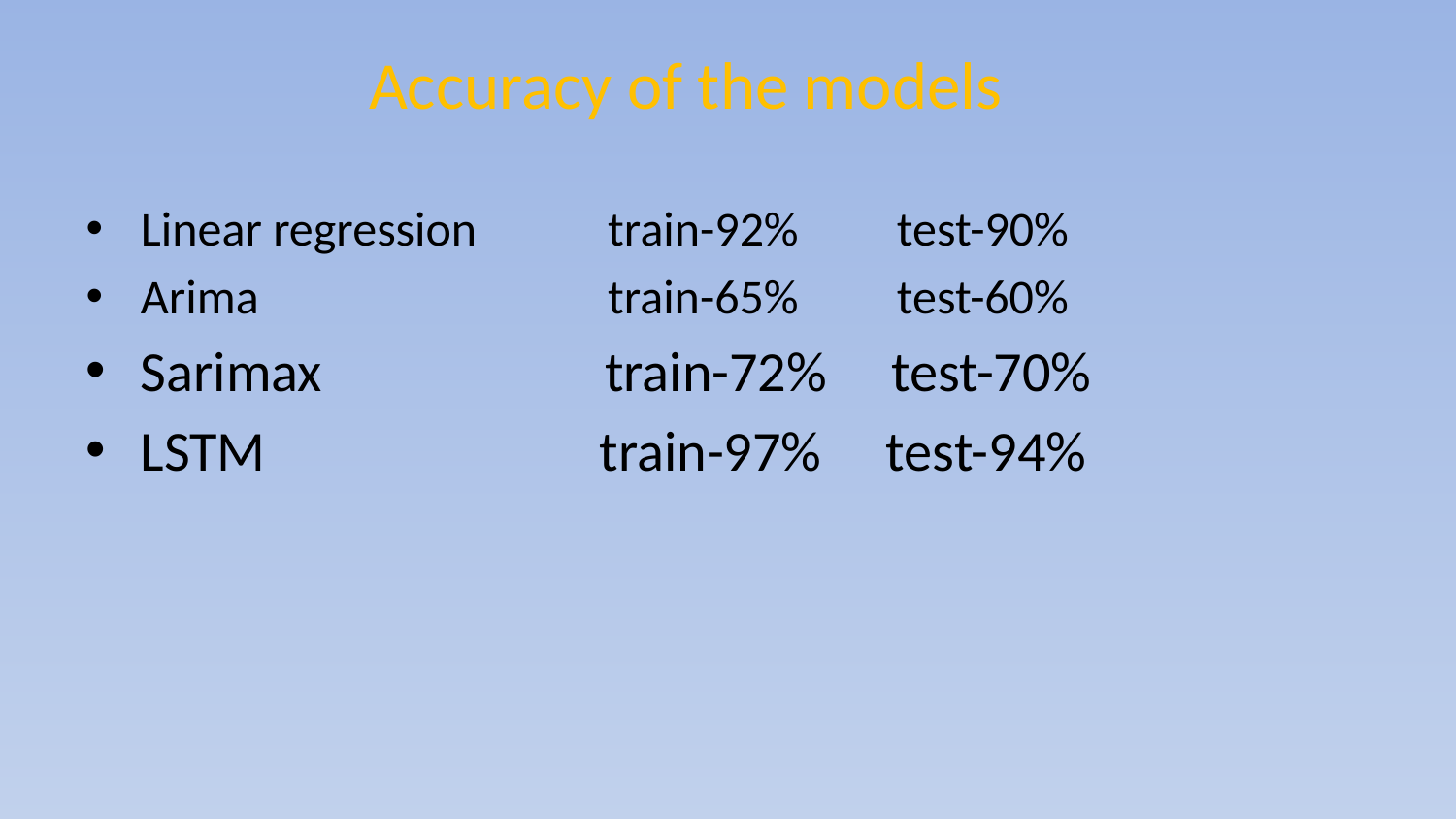

# Accuracy of the models
Linear regression            train-92%         test-90%
Arima                                train-65%         test-60%
Sarimax                      train-72%     test-70%
LSTM                          train-97%     test-94%